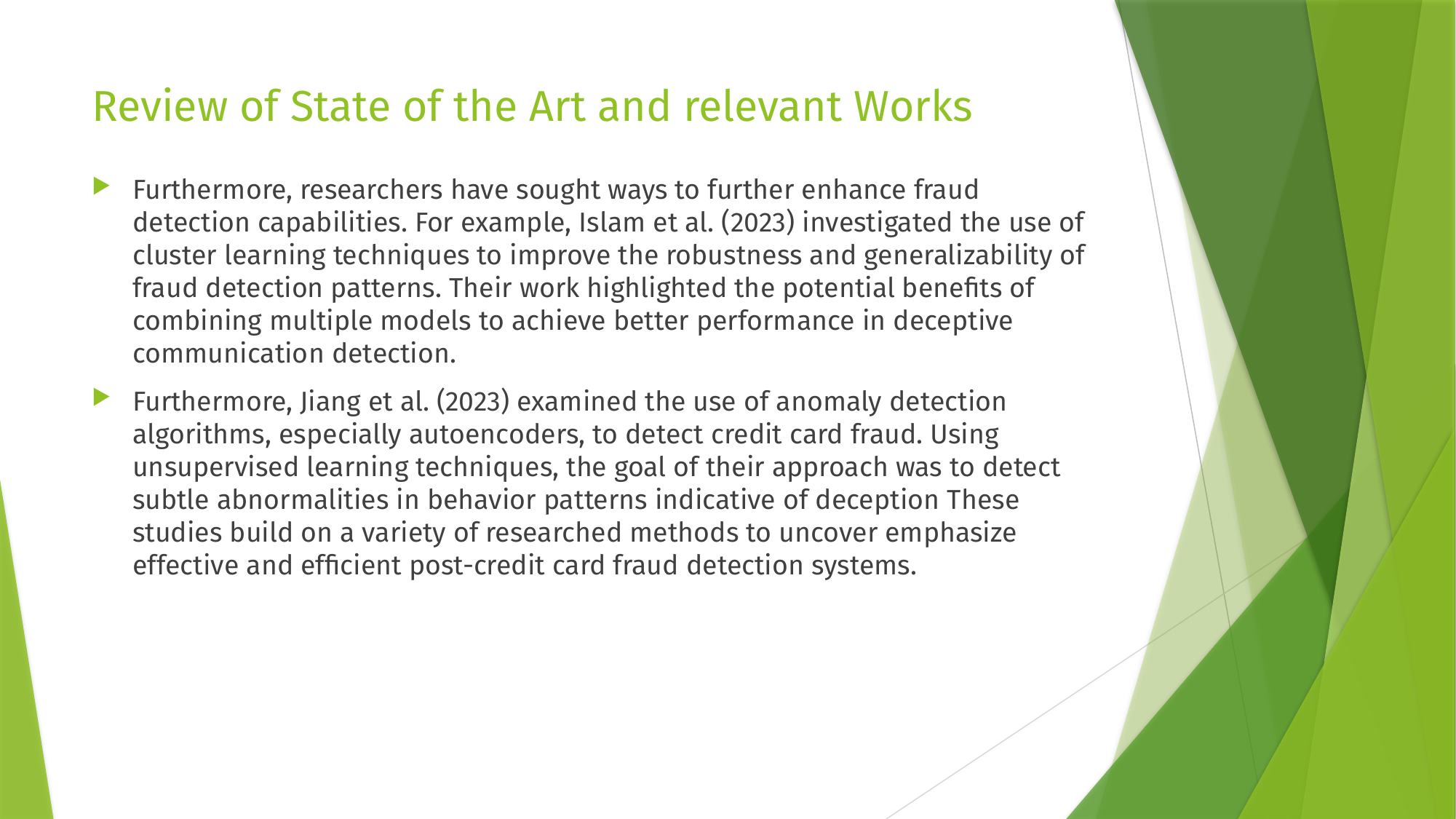

# Review of State of the Art and relevant Works
Furthermore, researchers have sought ways to further enhance fraud detection capabilities. For example, Islam et al. (2023) investigated the use of cluster learning techniques to improve the robustness and generalizability of fraud detection patterns. Their work highlighted the potential benefits of combining multiple models to achieve better performance in deceptive communication detection.
Furthermore, Jiang et al. (2023) examined the use of anomaly detection algorithms, especially autoencoders, to detect credit card fraud. Using unsupervised learning techniques, the goal of their approach was to detect subtle abnormalities in behavior patterns indicative of deception These studies build on a variety of researched methods to uncover emphasize effective and efficient post-credit card fraud detection systems.